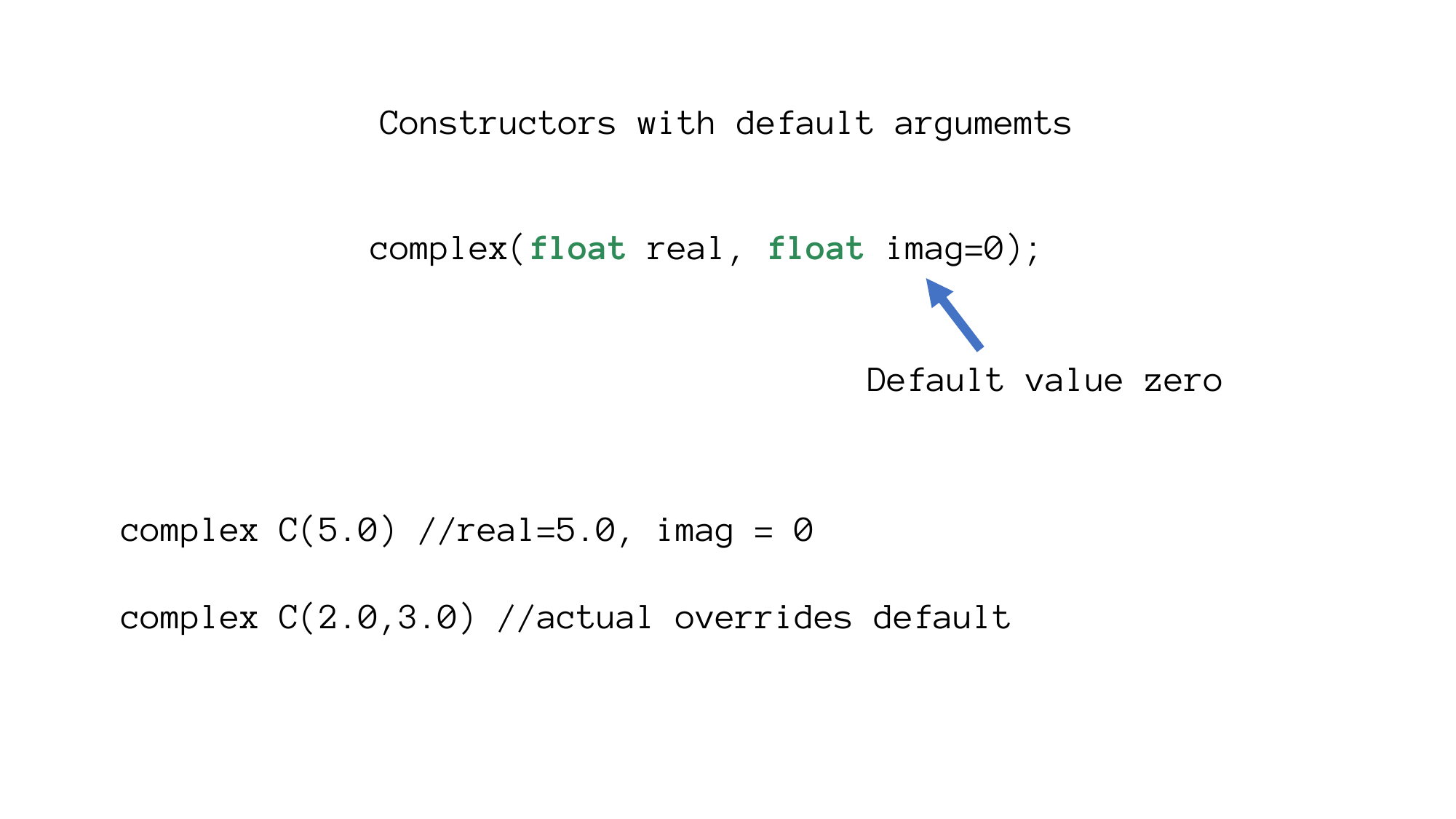

# Constructors with default argumemts
complex(float real, float imag=0);
Default value zero
complex C(5.0) //real=5.0, imag = 0

complex C(2.0,3.0) //actual overrides default